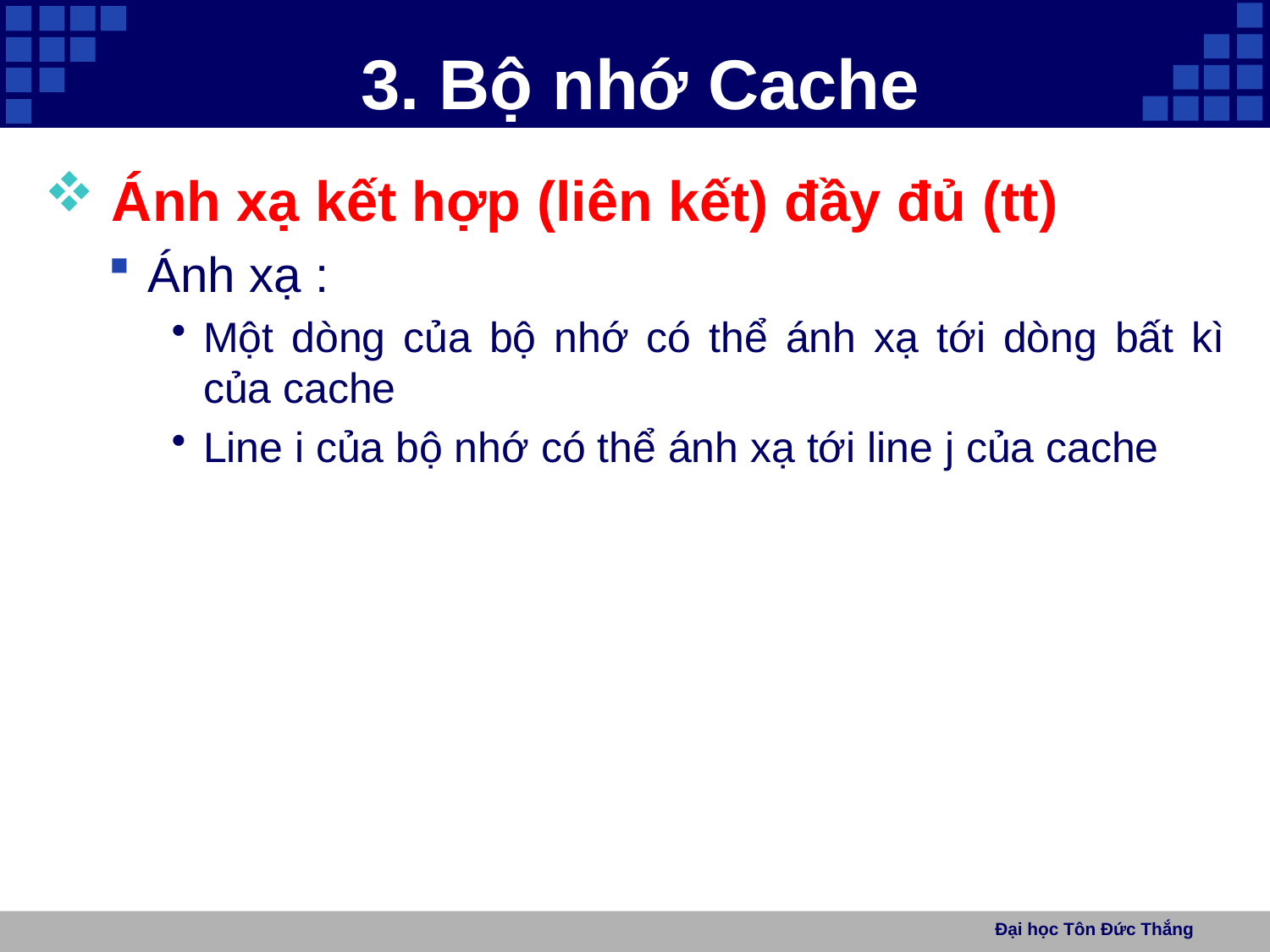

# 3. Bộ nhớ Cache
 Ánh xạ kết hợp (liên kết) đầy đủ (tt)
Ánh xạ :
Một dòng của bộ nhớ có thể ánh xạ tới dòng bất kì của cache
Line i của bộ nhớ có thể ánh xạ tới line j của cache
Đại học Tôn Đức Thắng